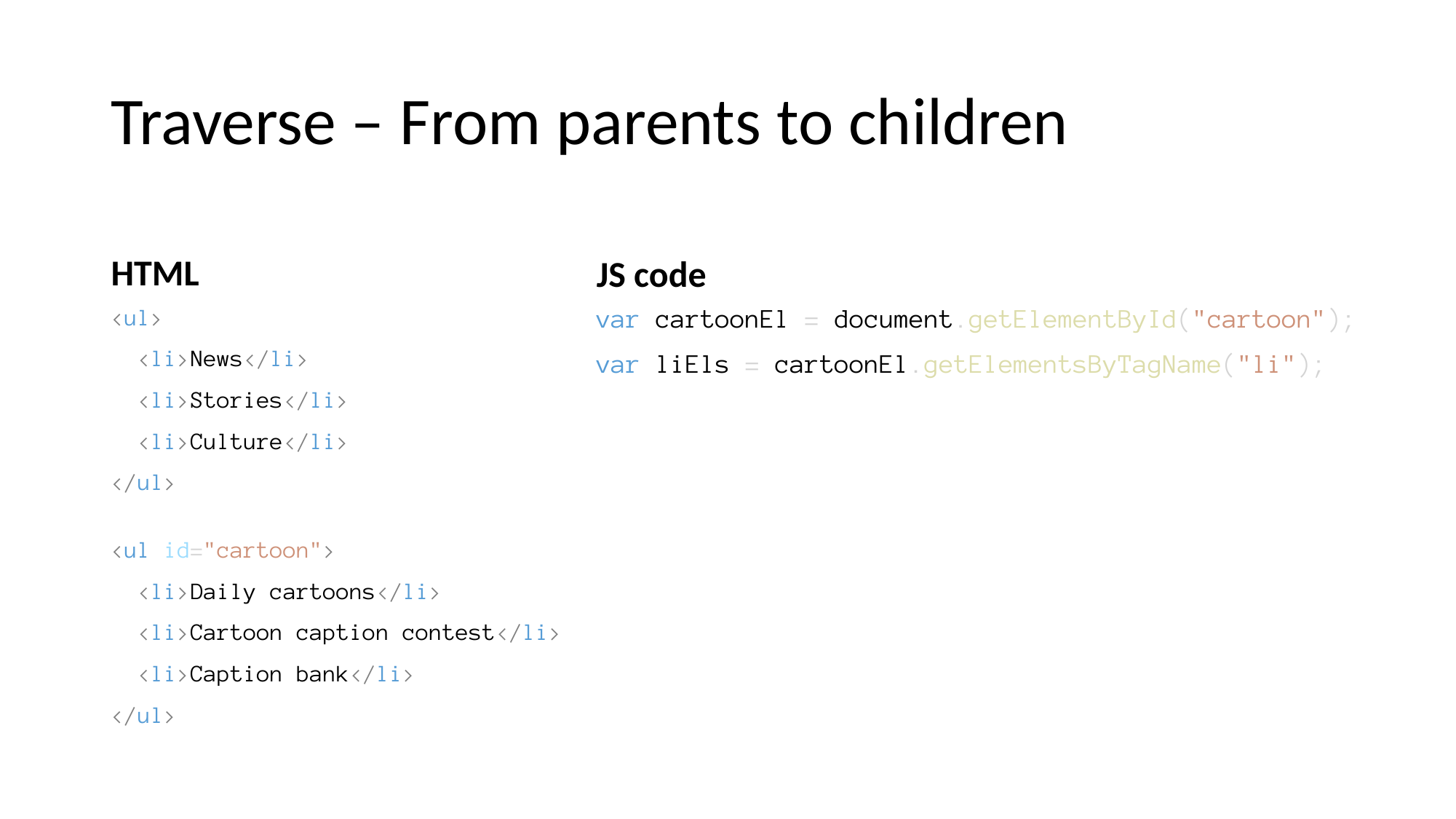

# Traverse – From parents to children
HTML
JS code
<ul>
  <li>News</li>
  <li>Stories</li>
  <li>Culture</li>
</ul>
<ul id="cartoon">
  <li>Daily cartoons</li>
  <li>Cartoon caption contest</li>
  <li>Caption bank</li>
</ul>
var cartoonEl = document.getElementById("cartoon");
var liEls = cartoonEl.getElementsByTagName("li");